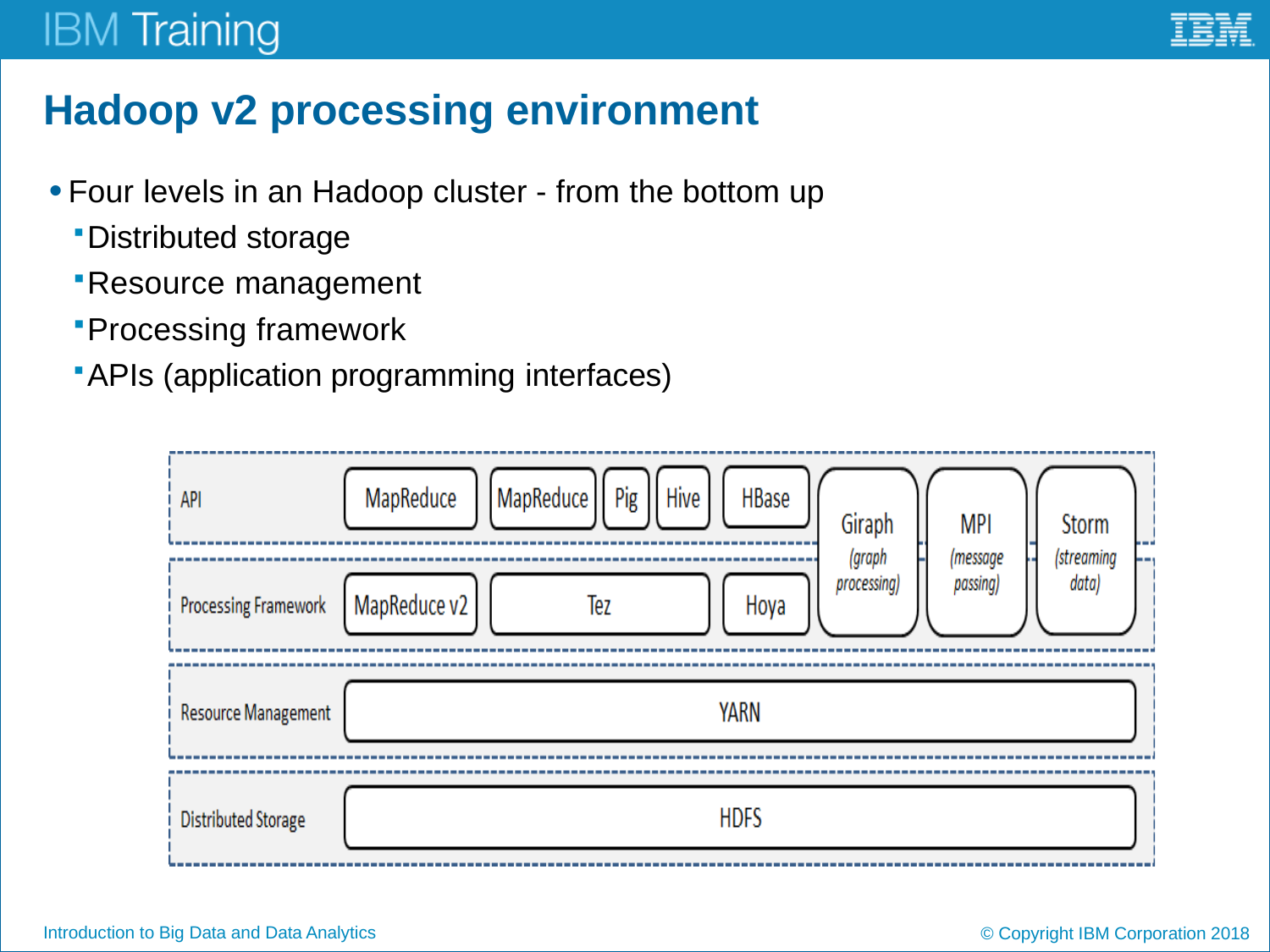

# Hadoop v2 processing environment
Four levels in an Hadoop cluster - from the bottom up
Distributed storage
Resource management
Processing framework
APIs (application programming interfaces)